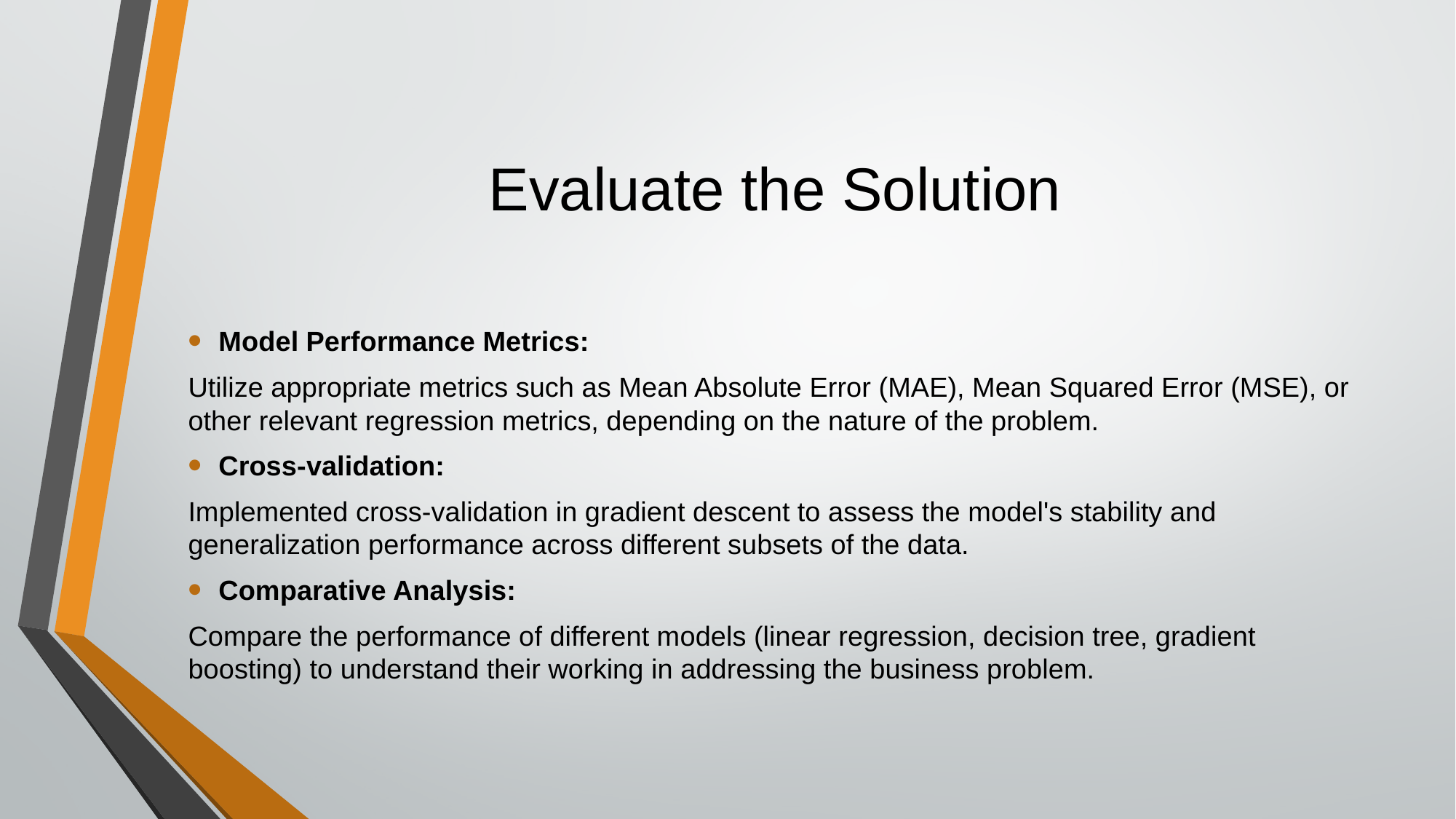

# Evaluate the Solution
Model Performance Metrics:
Utilize appropriate metrics such as Mean Absolute Error (MAE), Mean Squared Error (MSE), or other relevant regression metrics, depending on the nature of the problem.
Cross-validation:
Implemented cross-validation in gradient descent to assess the model's stability and generalization performance across different subsets of the data.
Comparative Analysis:
Compare the performance of different models (linear regression, decision tree, gradient boosting) to understand their working in addressing the business problem.